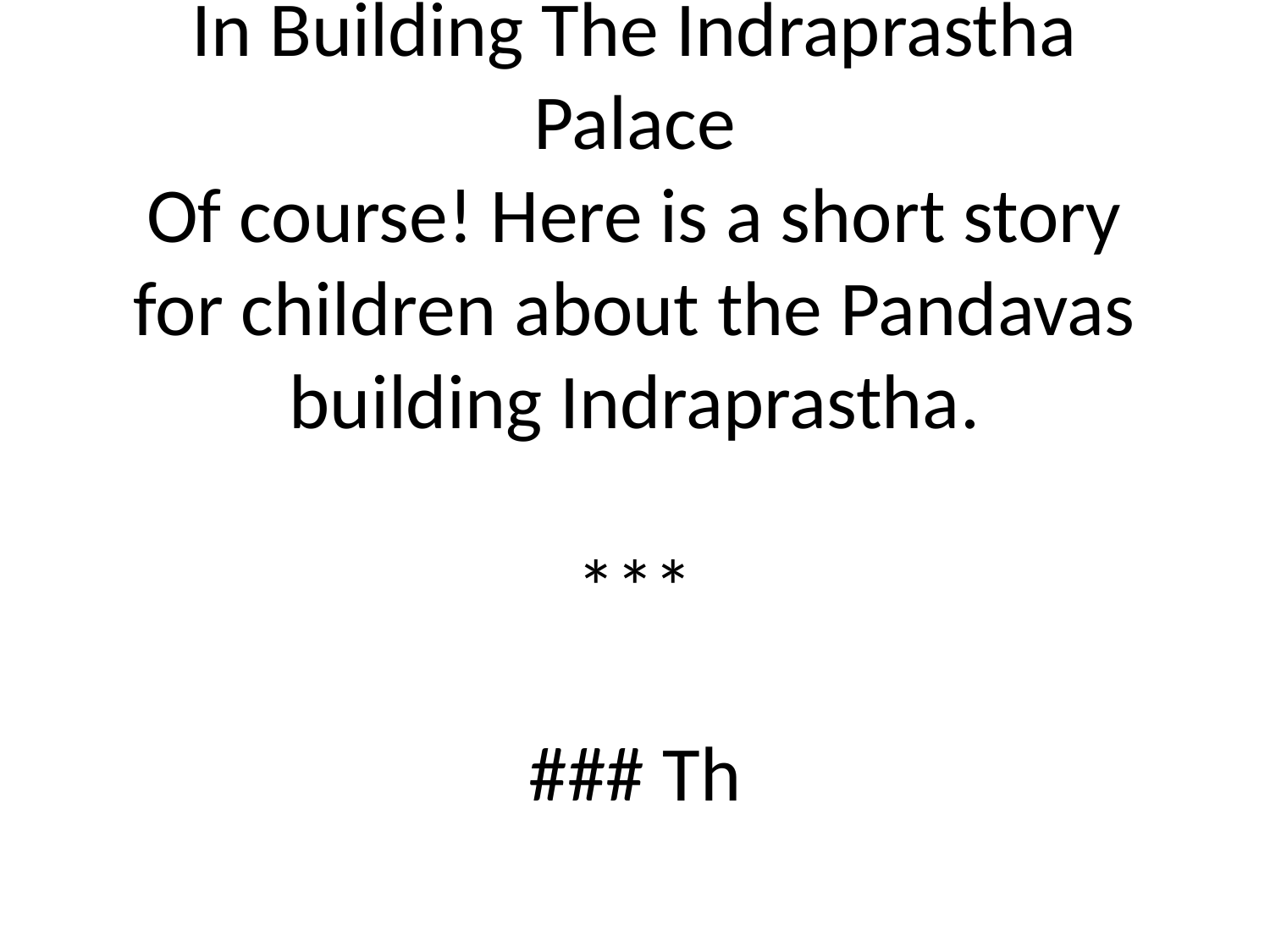

# Story 2 The Pandavas’ Teamwork In Building The Indraprastha Palace
Of course! Here is a short story for children about the Pandavas building Indraprastha.

***

### Th